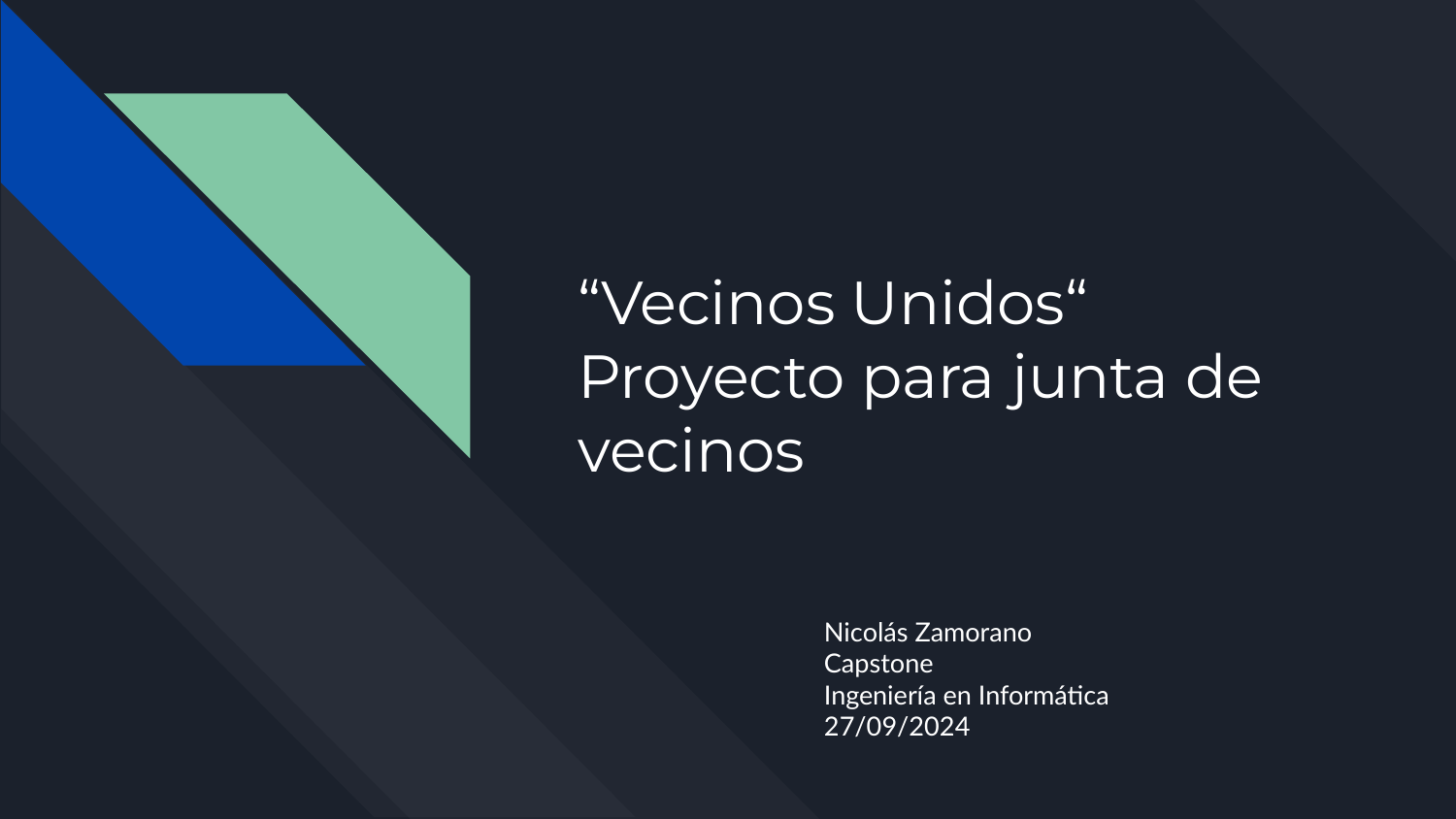

# “Vecinos Unidos“ Proyecto para junta de vecinos
Nicolás Zamorano
Capstone
Ingeniería en Informática
27/09/2024